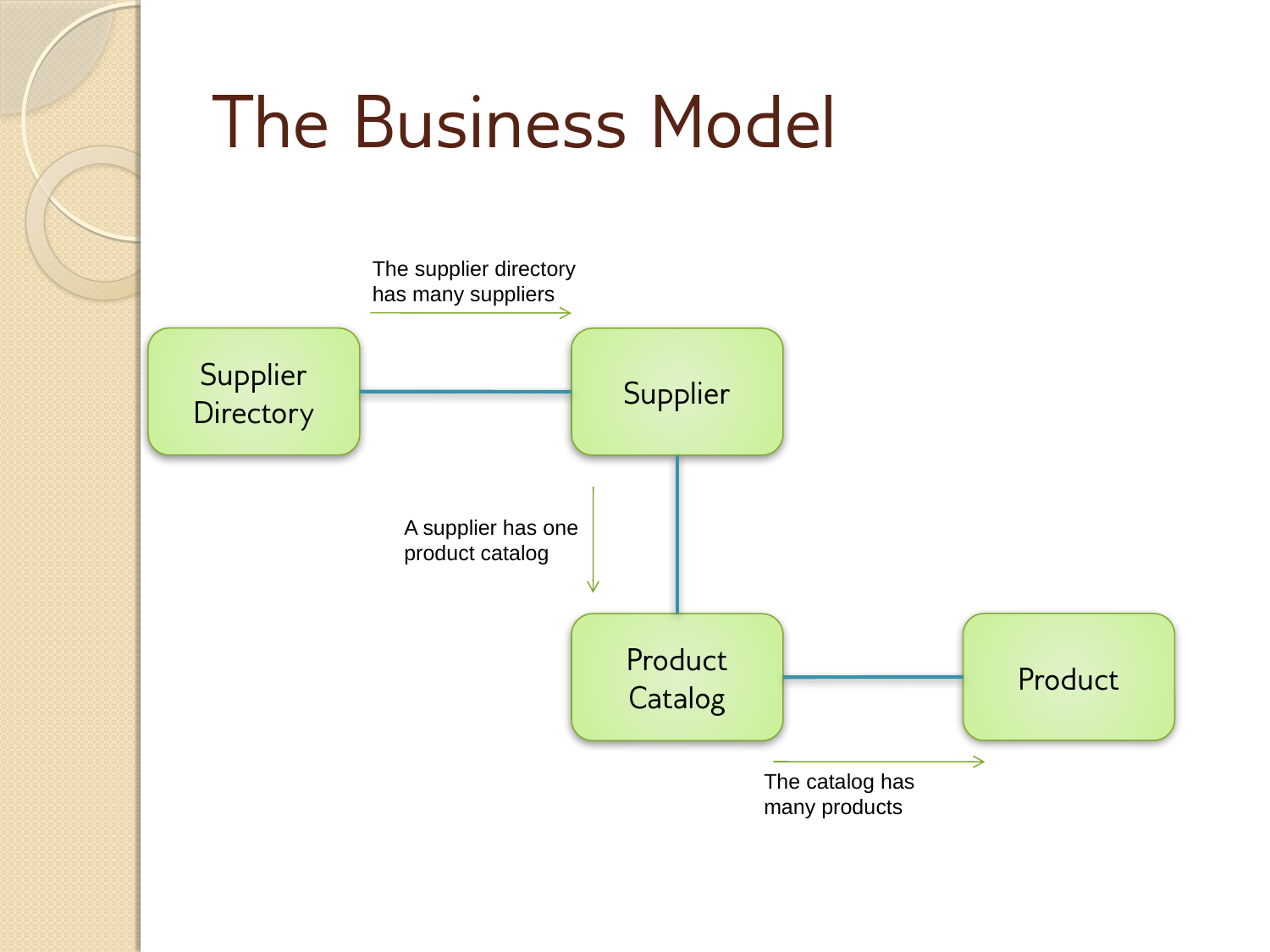

# The Business Model
The supplier directory has many suppliers
Supplier Directory
Supplier
A supplier has one product catalog
Product
Product Catalog
The catalog has many products